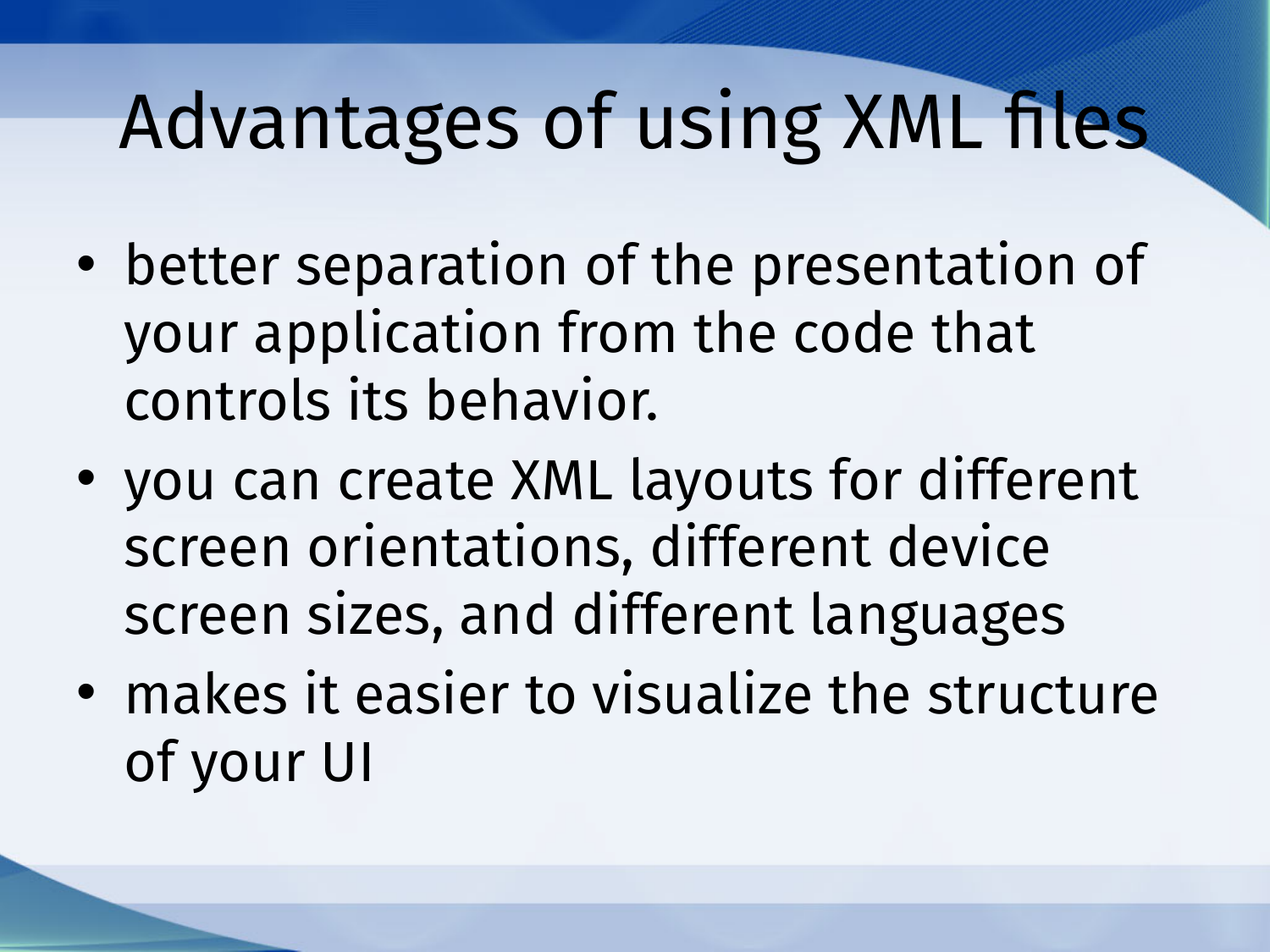

# Advantages of using XML files
better separation of the presentation of your application from the code that controls its behavior.
you can create XML layouts for different screen orientations, different device screen sizes, and different languages
makes it easier to visualize the structure of your UI